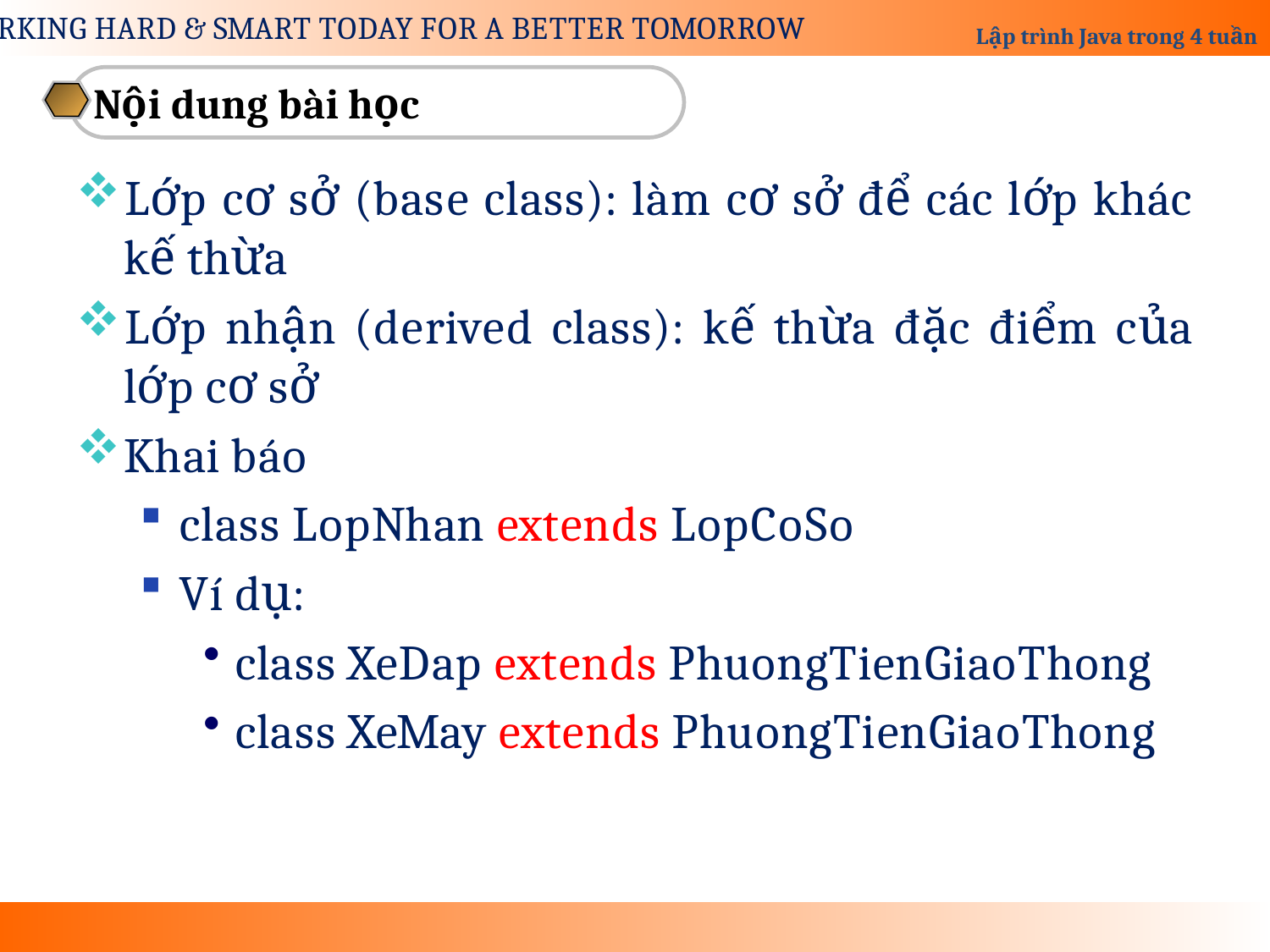

Nội dung bài học

Lớp cơ sở (base class): làm cơ sở để các lớp khác kế thừa
Lớp nhận (derived class): kế thừa đặc điểm của lớp cơ sở
Khai báo
class LopNhan extends LopCoSo
Ví dụ:
class XeDap extends PhuongTienGiaoThong
class XeMay extends PhuongTienGiaoThong